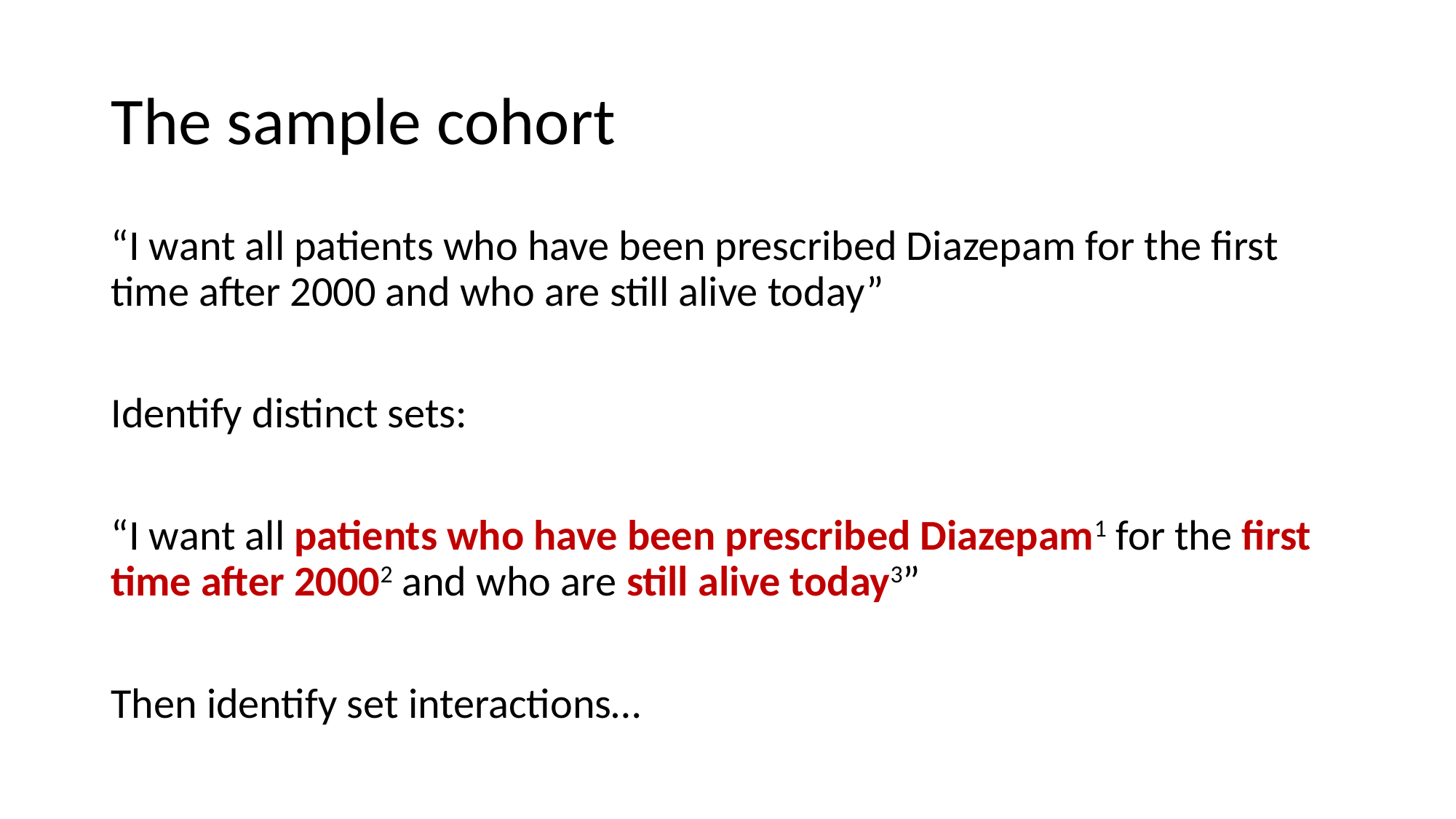

# The sample cohort
“I want all patients who have been prescribed Diazepam for the first time after 2000 and who are still alive today”

Identify distinct sets:

“I want all patients who have been prescribed Diazepam1 for the first time after 20002 and who are still alive today3”

Then identify set interactions…